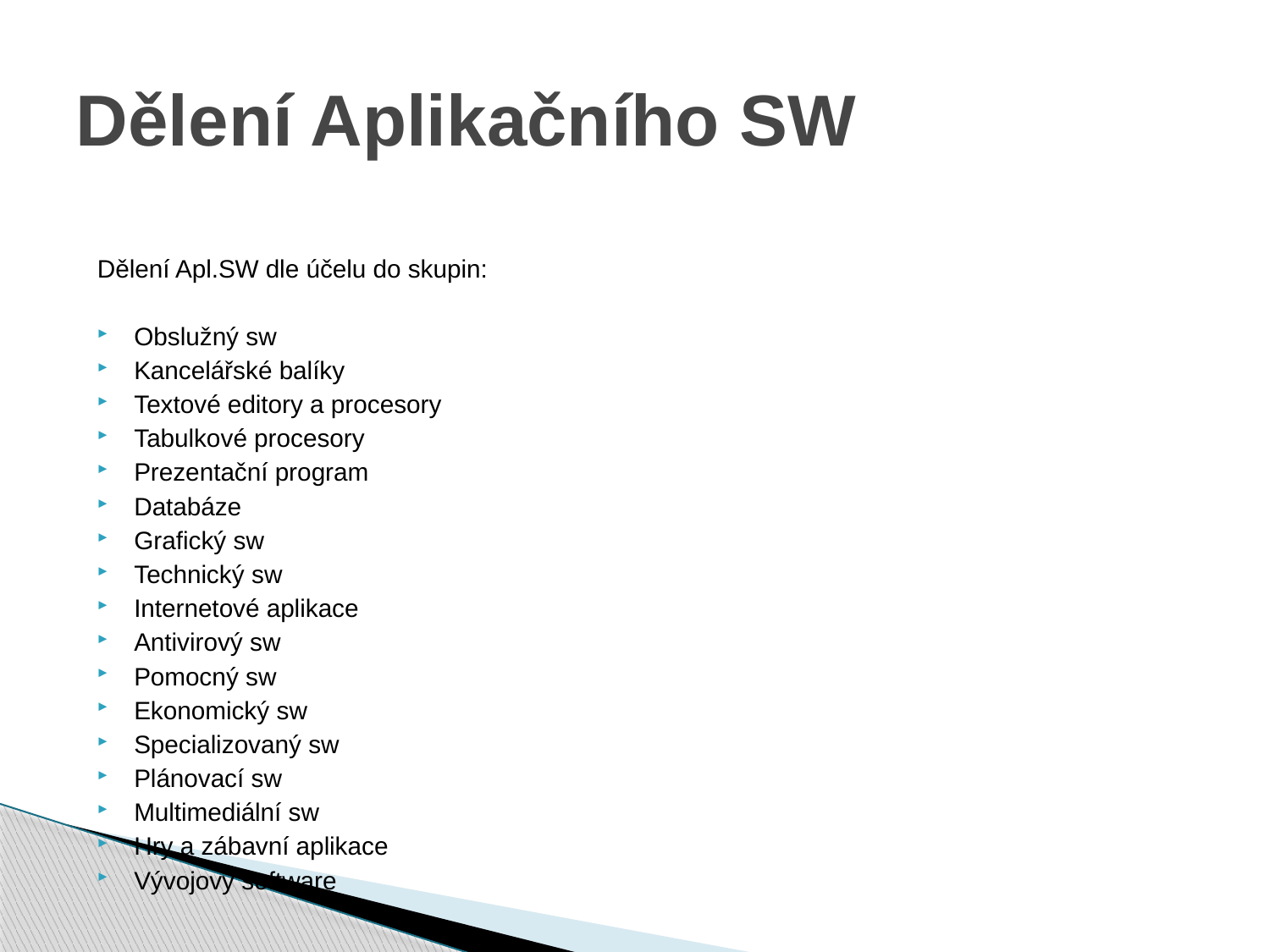

# Dělení Aplikačního SW
Dělení Apl.SW dle účelu do skupin:

Obslužný sw
Kancelářské balíky
Textové editory a procesory
Tabulkové procesory
Prezentační program
Databáze
Grafický sw
Technický sw
Internetové aplikace
Antivirový sw
Pomocný sw
Ekonomický sw
Specializovaný sw
Plánovací sw
Multimediální sw
Hry a zábavní aplikace
Vývojový software